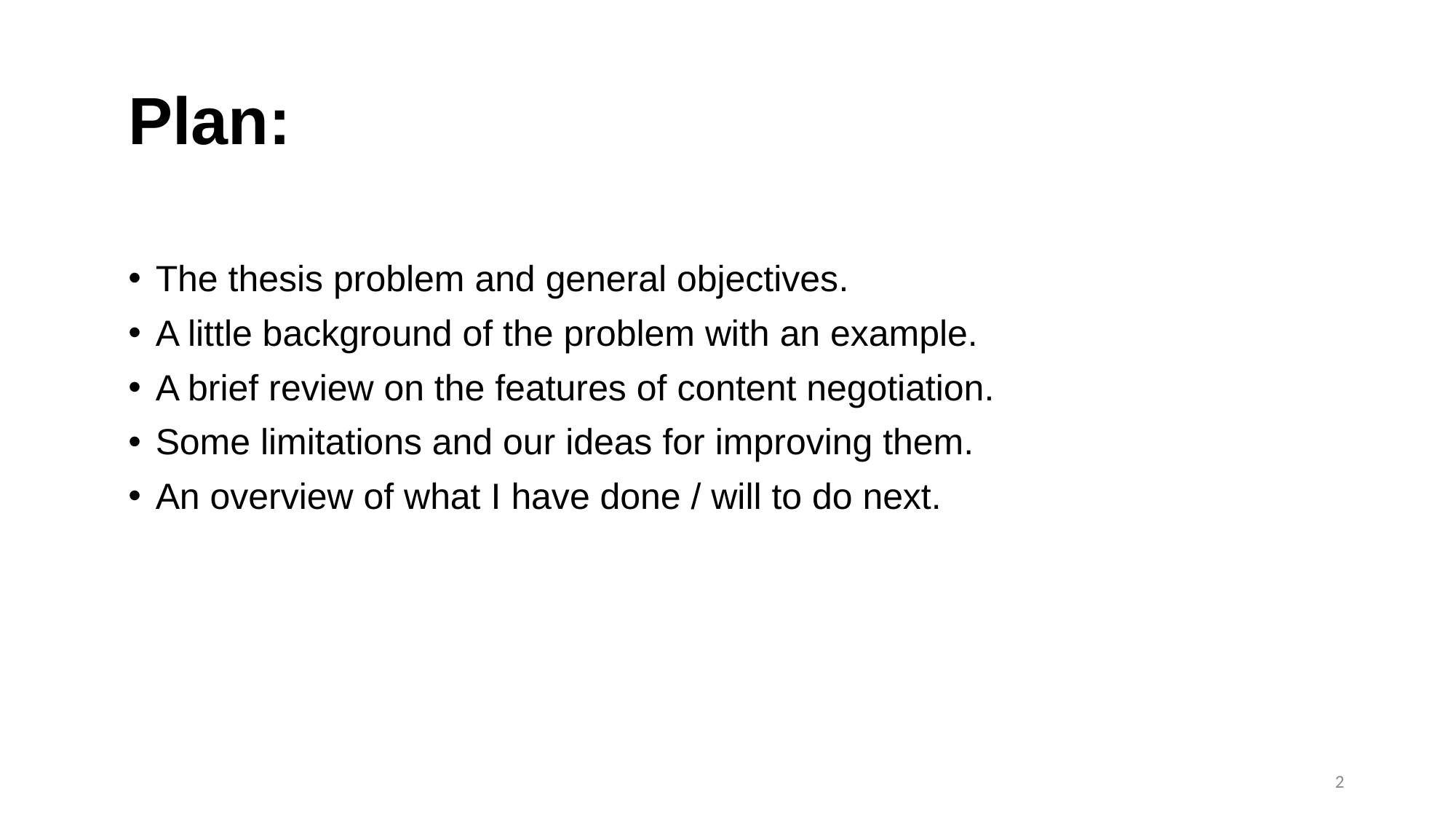

# Plan:
The thesis problem and general objectives.
A little background of the problem with an example.
A brief review on the features of content negotiation.
Some limitations and our ideas for improving them.
An overview of what I have done / will to do next.
2